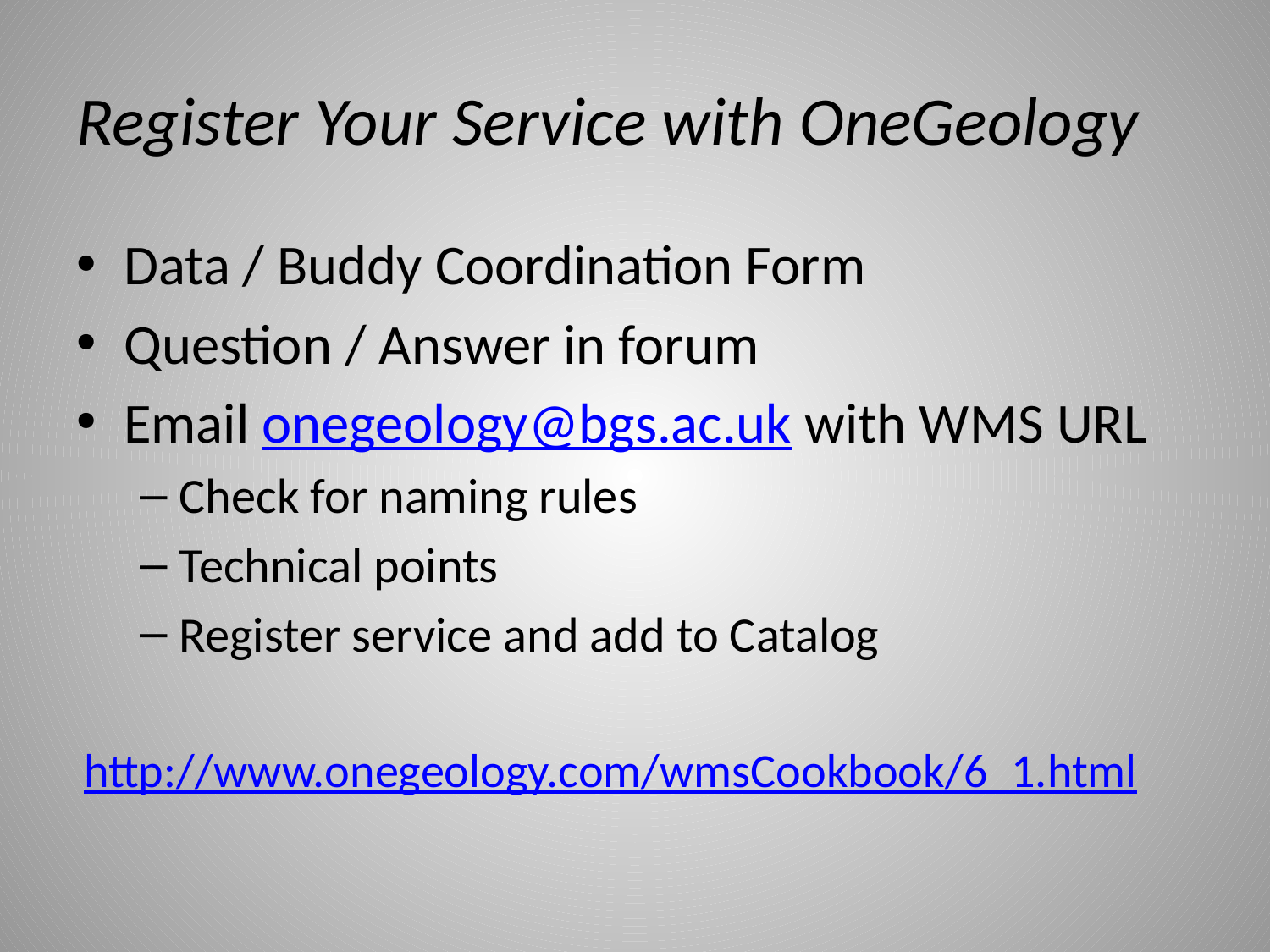

# Register Your Service with OneGeology
Data / Buddy Coordination Form
Question / Answer in forum
Email onegeology@bgs.ac.uk with WMS URL
Check for naming rules
Technical points
Register service and add to Catalog

http://www.onegeology.com/wmsCookbook/6_1.html